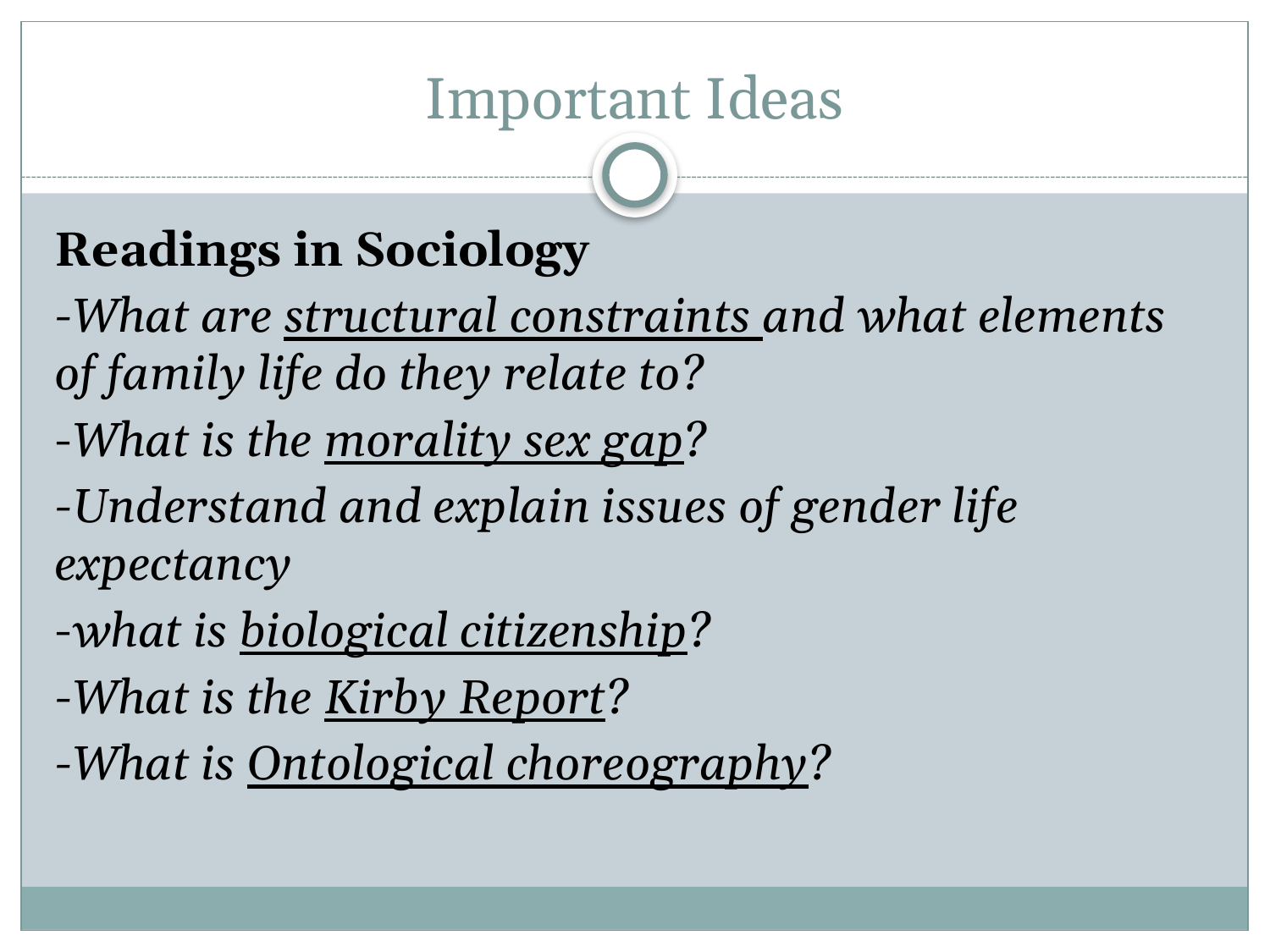

# Important Ideas
Readings in Sociology
-What are structural constraints and what elements of family life do they relate to?
-What is the morality sex gap?
-Understand and explain issues of gender life expectancy
-what is biological citizenship?
-What is the Kirby Report?
-What is Ontological choreography?